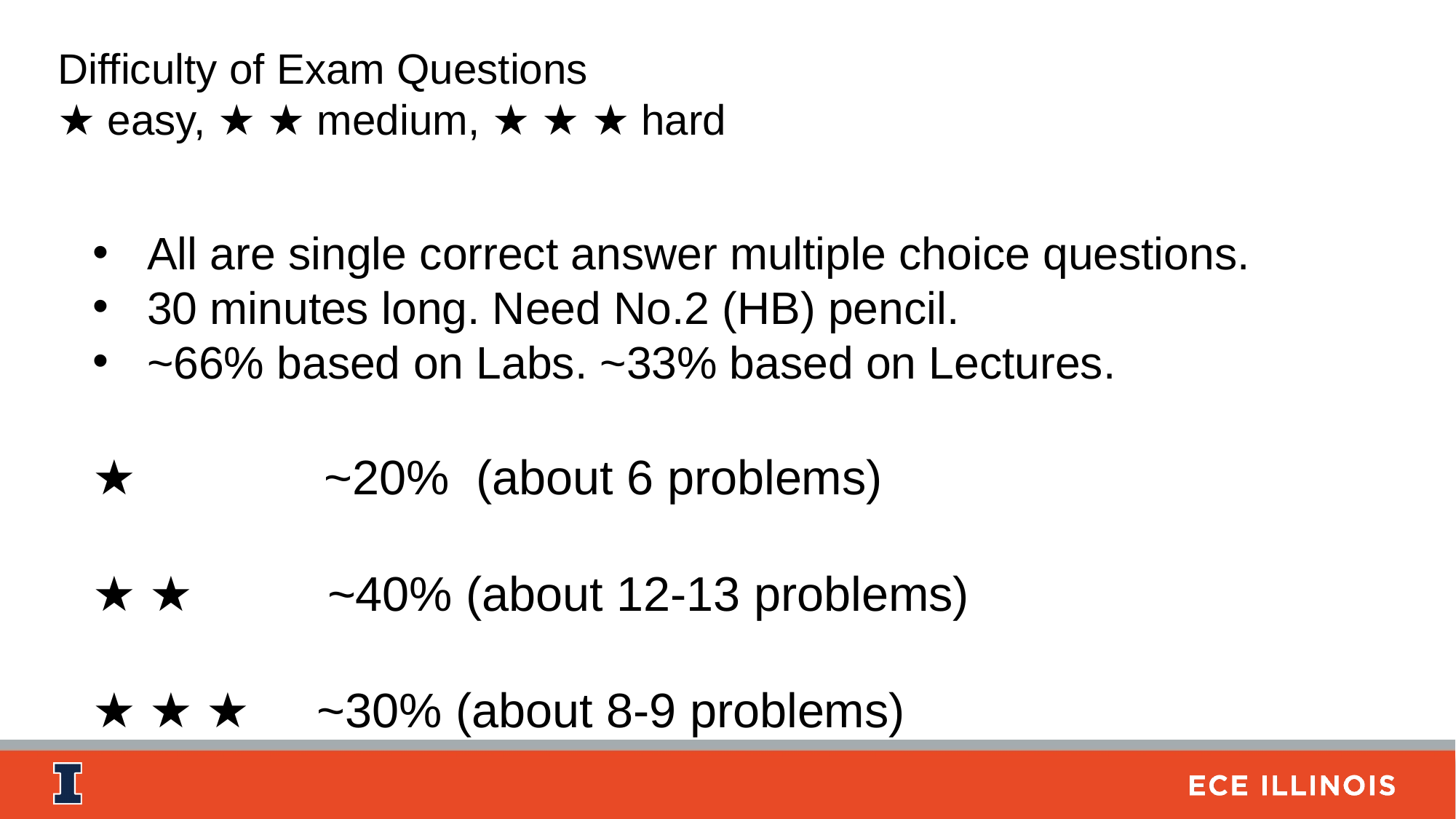

Difficulty of Exam Questions
★ easy, ★ ★ medium, ★ ★ ★ hard
All are single correct answer multiple choice questions.
30 minutes long. Need No.2 (HB) pencil.
~66% based on Labs. ~33% based on Lectures.

★              ~20%  (about 6 problems)

★ ★          ~40% (about 12-13 problems)

★ ★ ★     ~30% (about 8-9 problems)